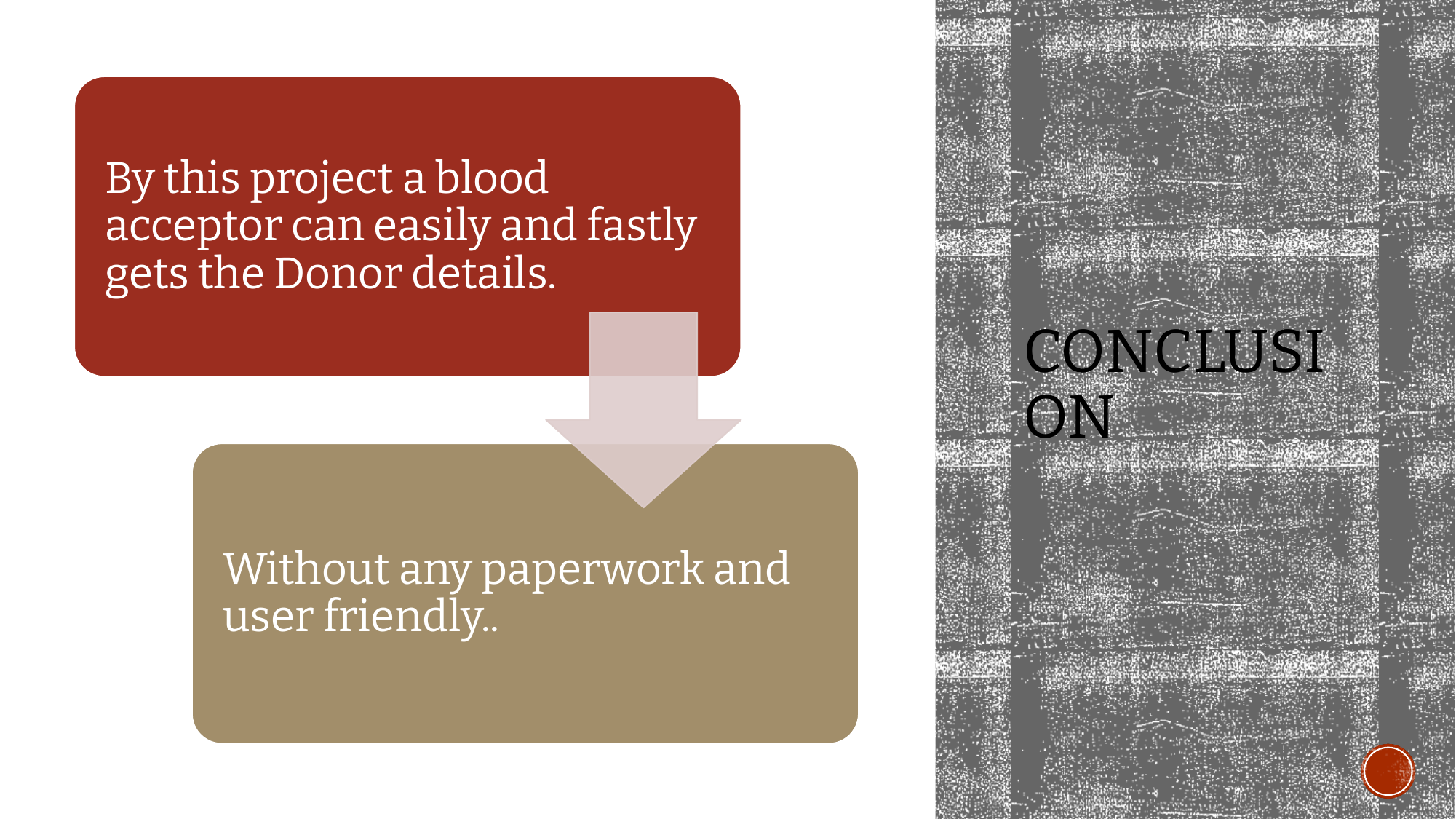

By this project a blood  acceptor can easily and fastly gets the Donor details.
Without any paperwork and user friendly..

# conclusion